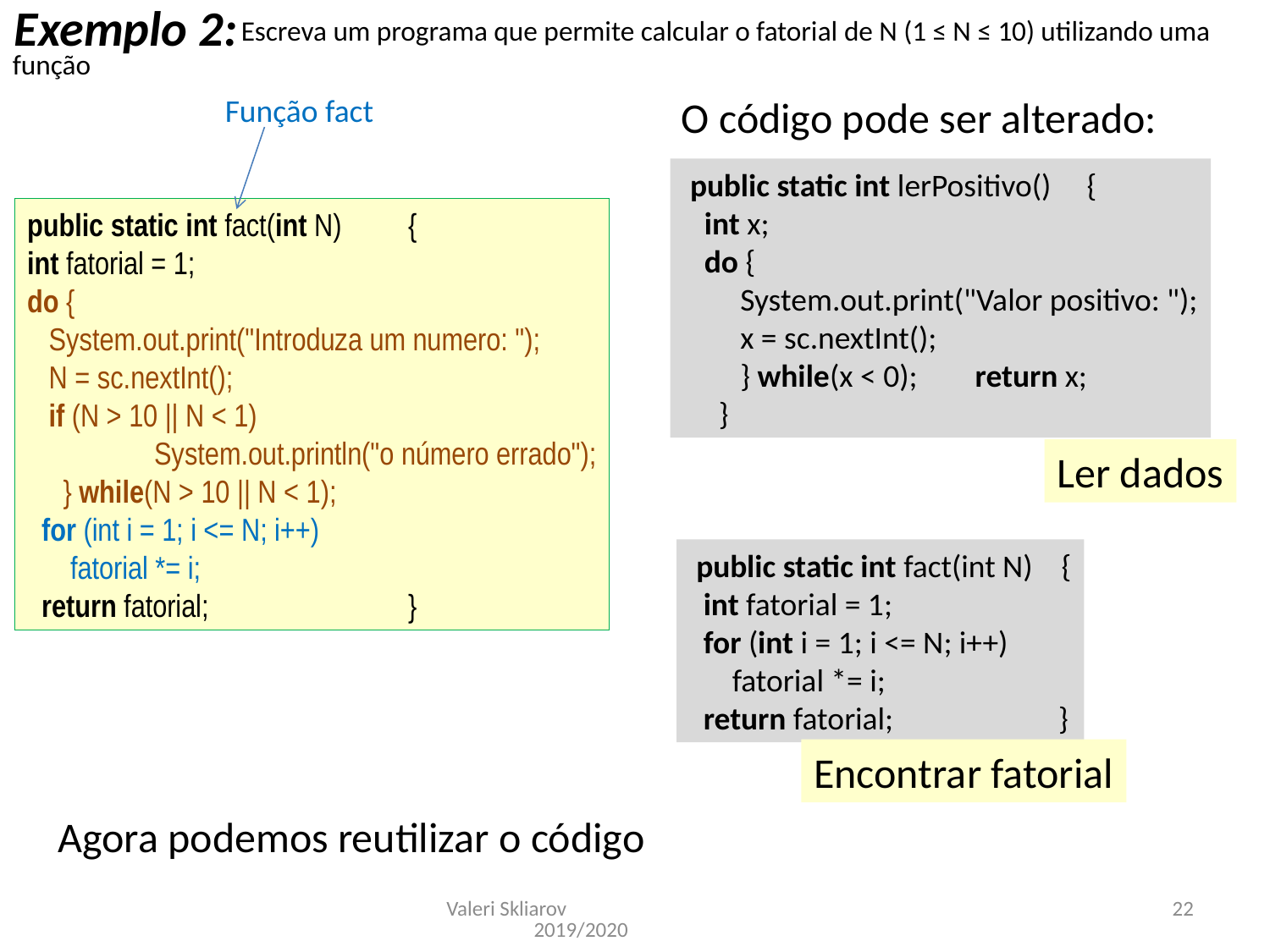

Exemplo 2:
                                    Escreva um programa que permite calcular o fatorial de N (1 ≤ N ≤ 10) utilizando uma função
Função fact
O código pode ser alterado:
 public static int lerPositivo()     {
   int x;
   do {
        System.out.print("Valor positivo: ");
        x = sc.nextInt();
        } while(x < 0);        return x;
     }
Ler dados
public static int fact(int N) 	{
int fatorial = 1;
do {
   System.out.print("Introduza um numero: ");
   N = sc.nextInt();
   if (N > 10 || N < 1)
	System.out.println("o número errado");
     } while(N > 10 || N < 1);
  for (int i = 1; i <= N; i++)
      fatorial *= i;
  return fatorial;		}
 public static int fact(int N)    {
  int fatorial = 1;
  for (int i = 1; i <= N; i++)
      fatorial *= i;
  return fatorial;                       }
Encontrar fatorial
Agora podemos reutilizar o código
Valeri Skliarov                                                                      2019/2020
22